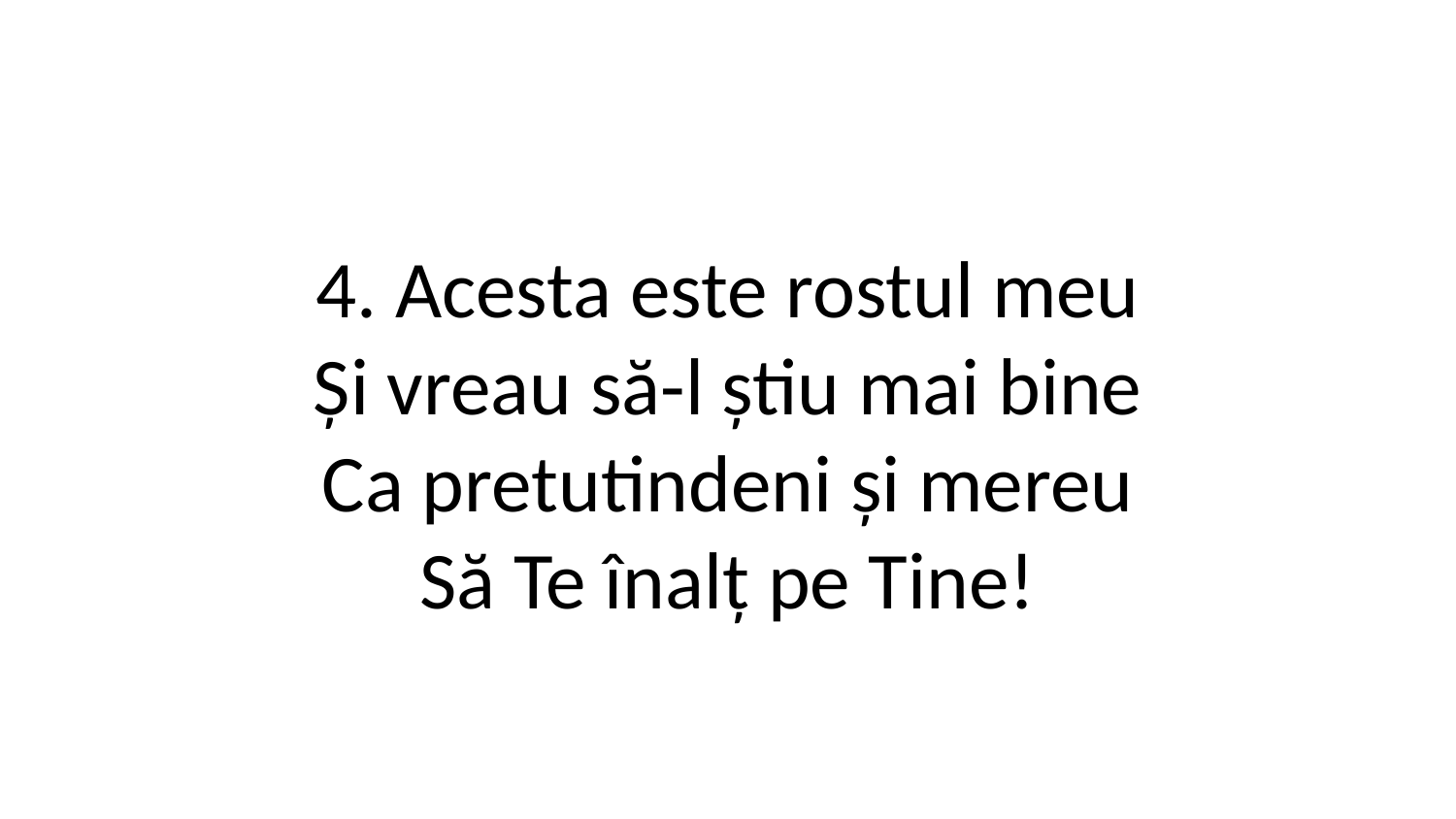

4. Acesta este rostul meu
Și vreau să-l știu mai bine
Ca pretutindeni și mereu
Să Te înalț pe Tine!